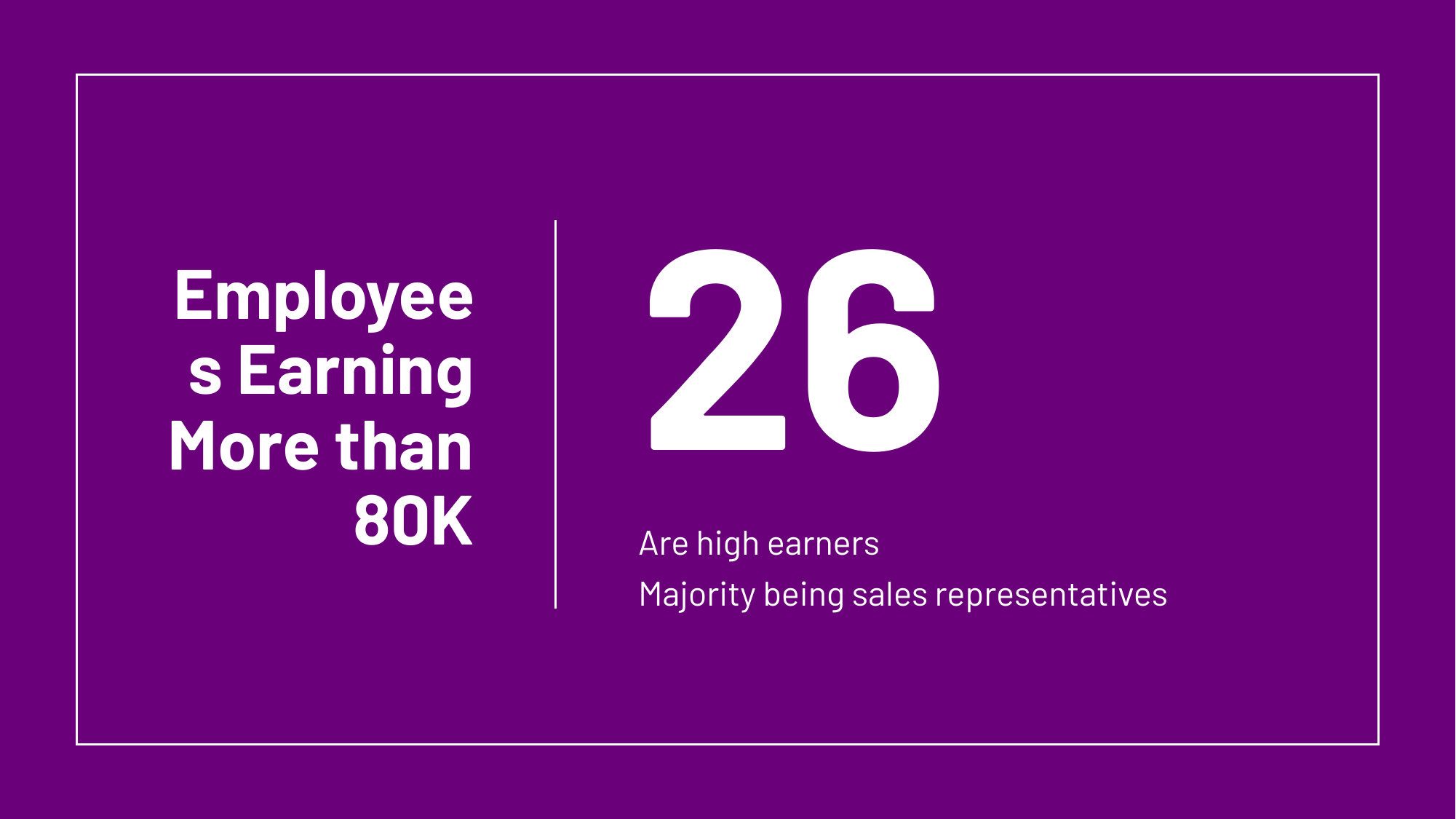

# Employees Earning More than 80K
26
Are high earners
Majority being sales representatives